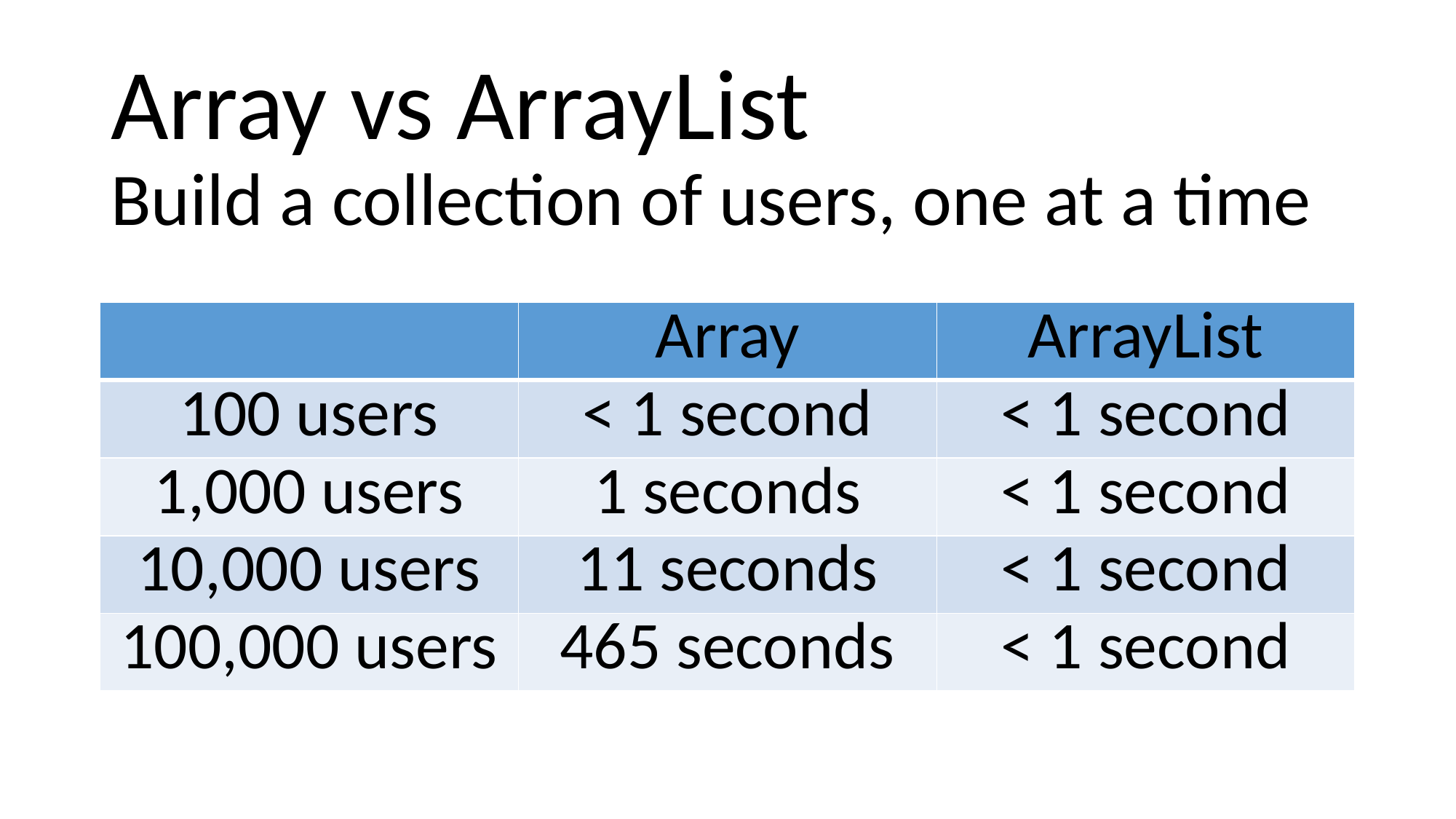

# Array vs ArrayList Build a collection of users, one at a time
|  | Array | ArrayList |
| --- | --- | --- |
| 100 users | < 1 second | < 1 second |
| 1,000 users | 1 seconds | < 1 second |
| 10,000 users | 11 seconds | < 1 second |
| 100,000 users | 465 seconds | < 1 second |